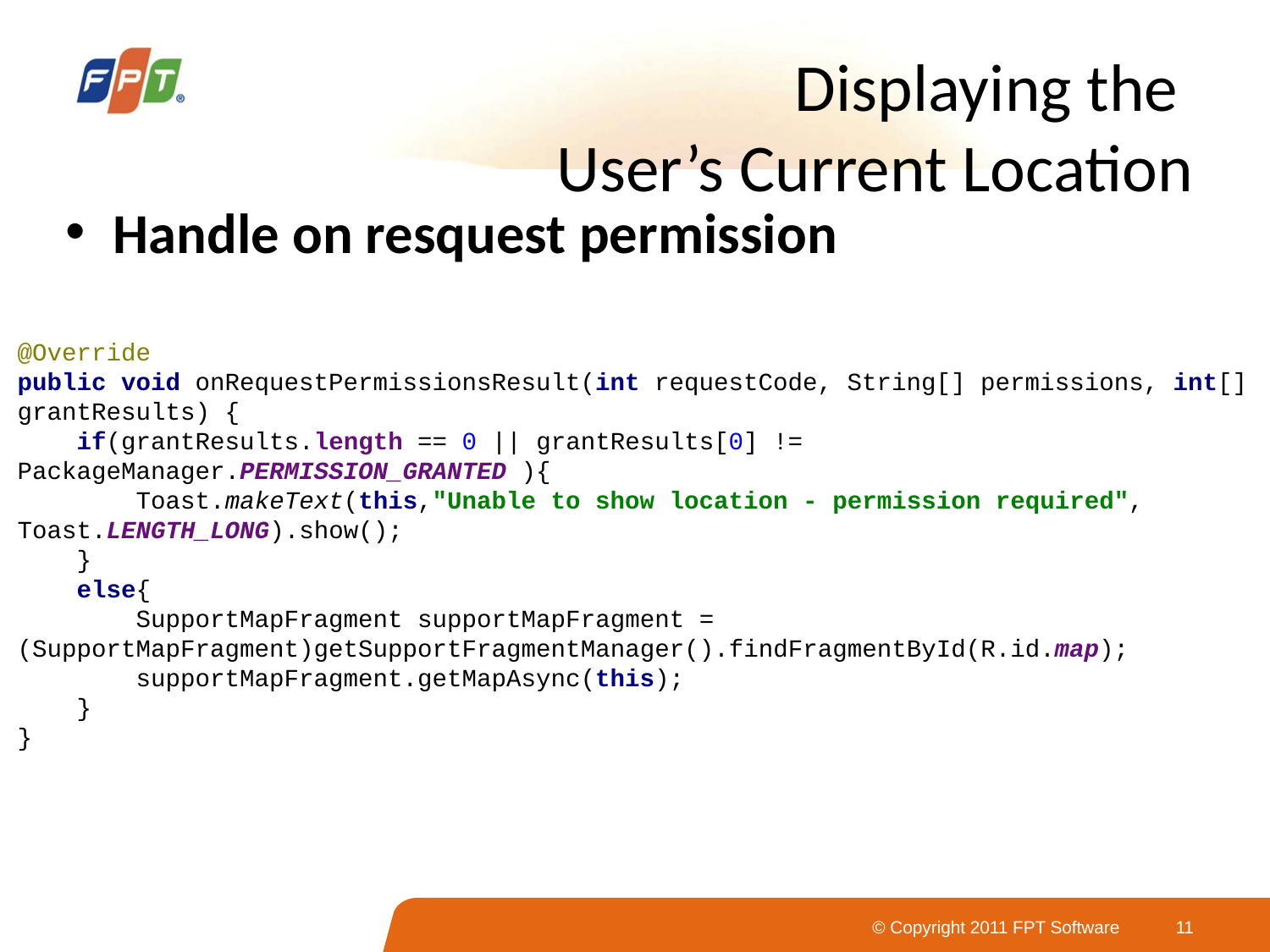

# Displaying the User’s Current Location
Handle on resquest permission
@Override
public void onRequestPermissionsResult(int requestCode, String[] permissions, int[] grantResults) {
    if(grantResults.length == 0 || grantResults[0] != 	PackageManager.PERMISSION_GRANTED ){
        Toast.makeText(this,"Unable to show location - permission required", 	Toast.LENGTH_LONG).show();
    }
    else{
        SupportMapFragment supportMapFragment = 	(SupportMapFragment)getSupportFragmentManager().findFragmentById(R.id.map);
        supportMapFragment.getMapAsync(this);
    }
}